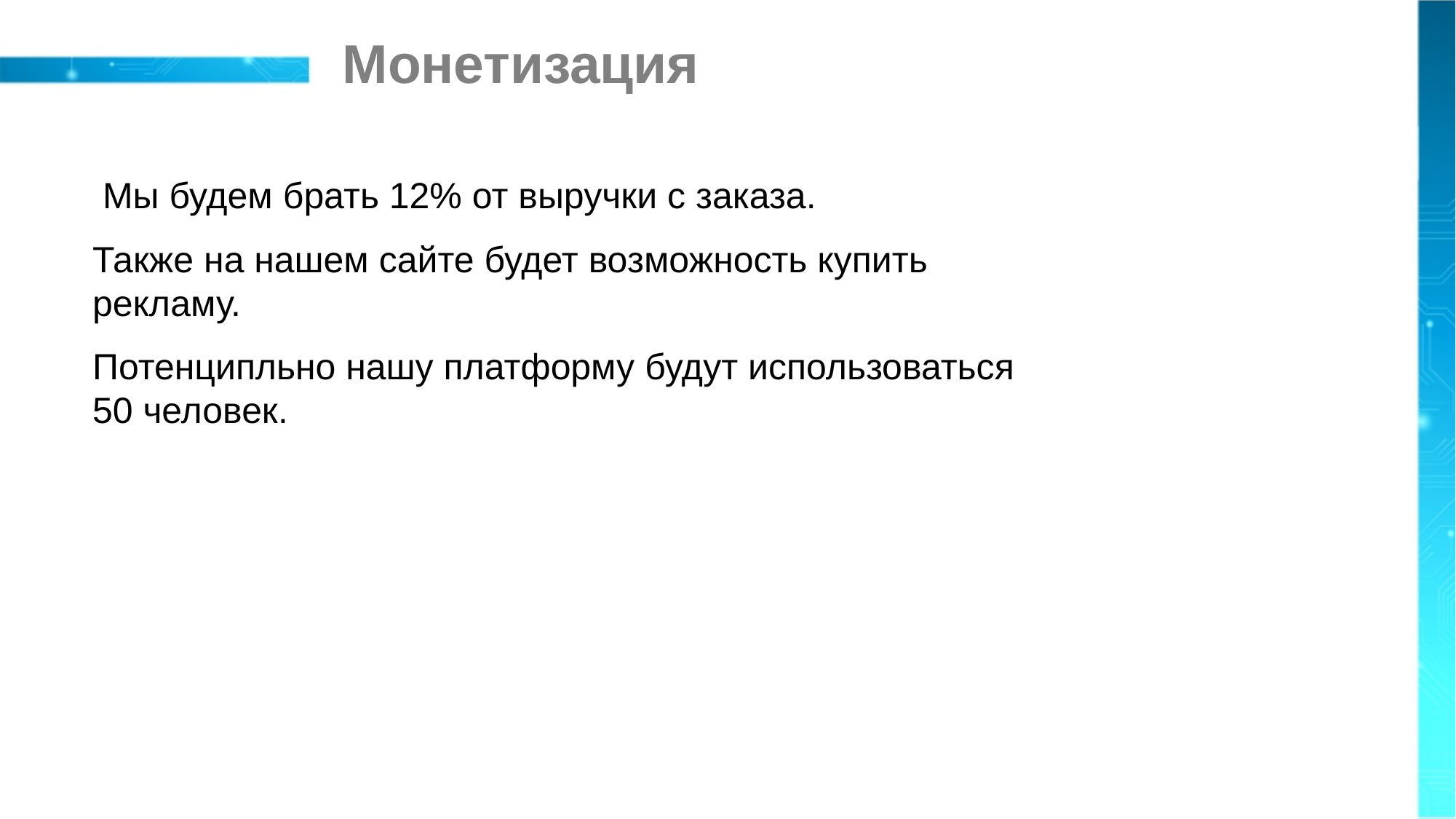

# Монетизация
 Мы будем брать 12% от выручки с заказа.
Также на нашем сайте будет возможность купить рекламу.
Потенципльно нашу платформу будут использоваться 50 человек.